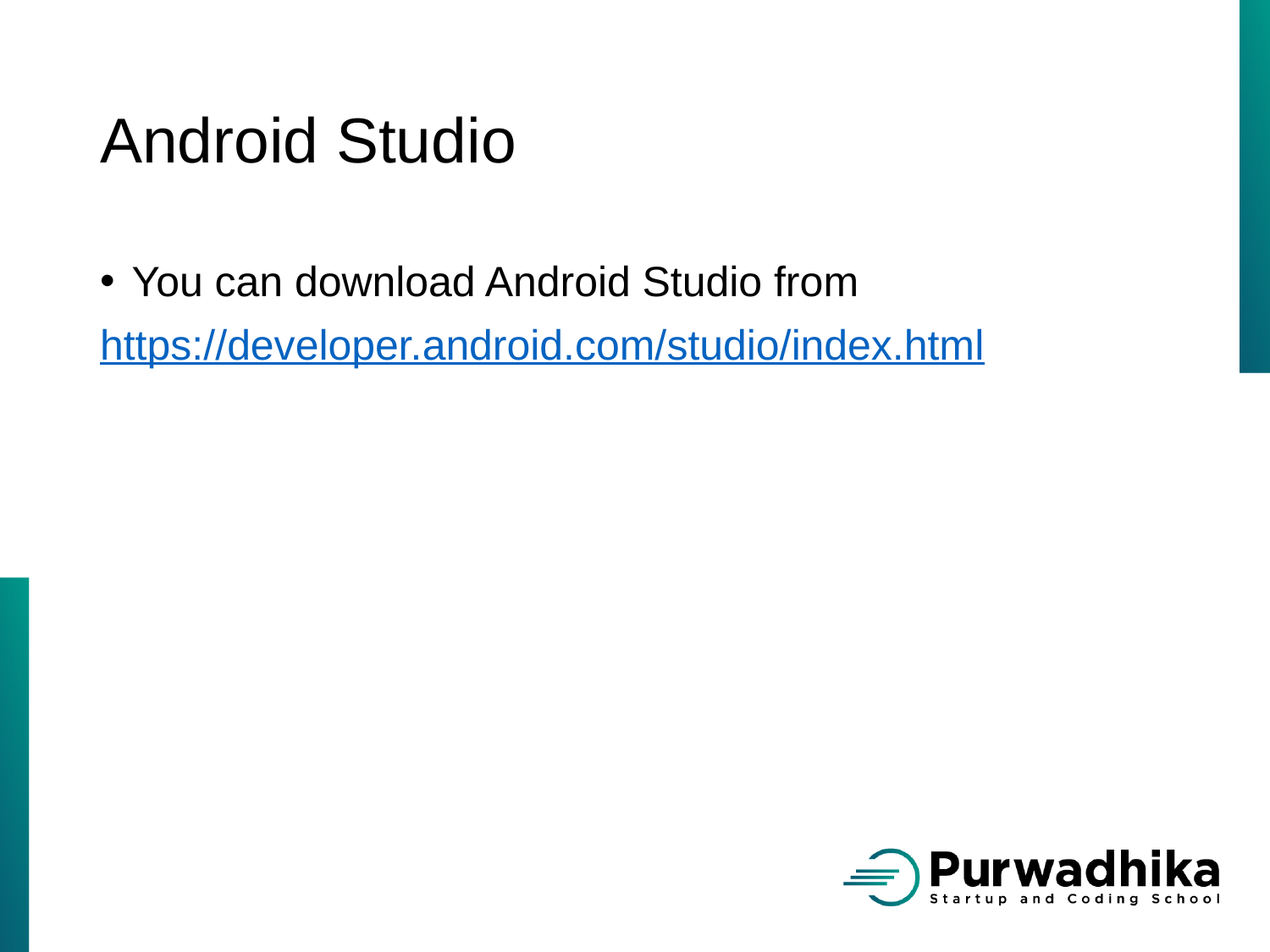

# Android Studio
You can download Android Studio from
https://developer.android.com/studio/index.html